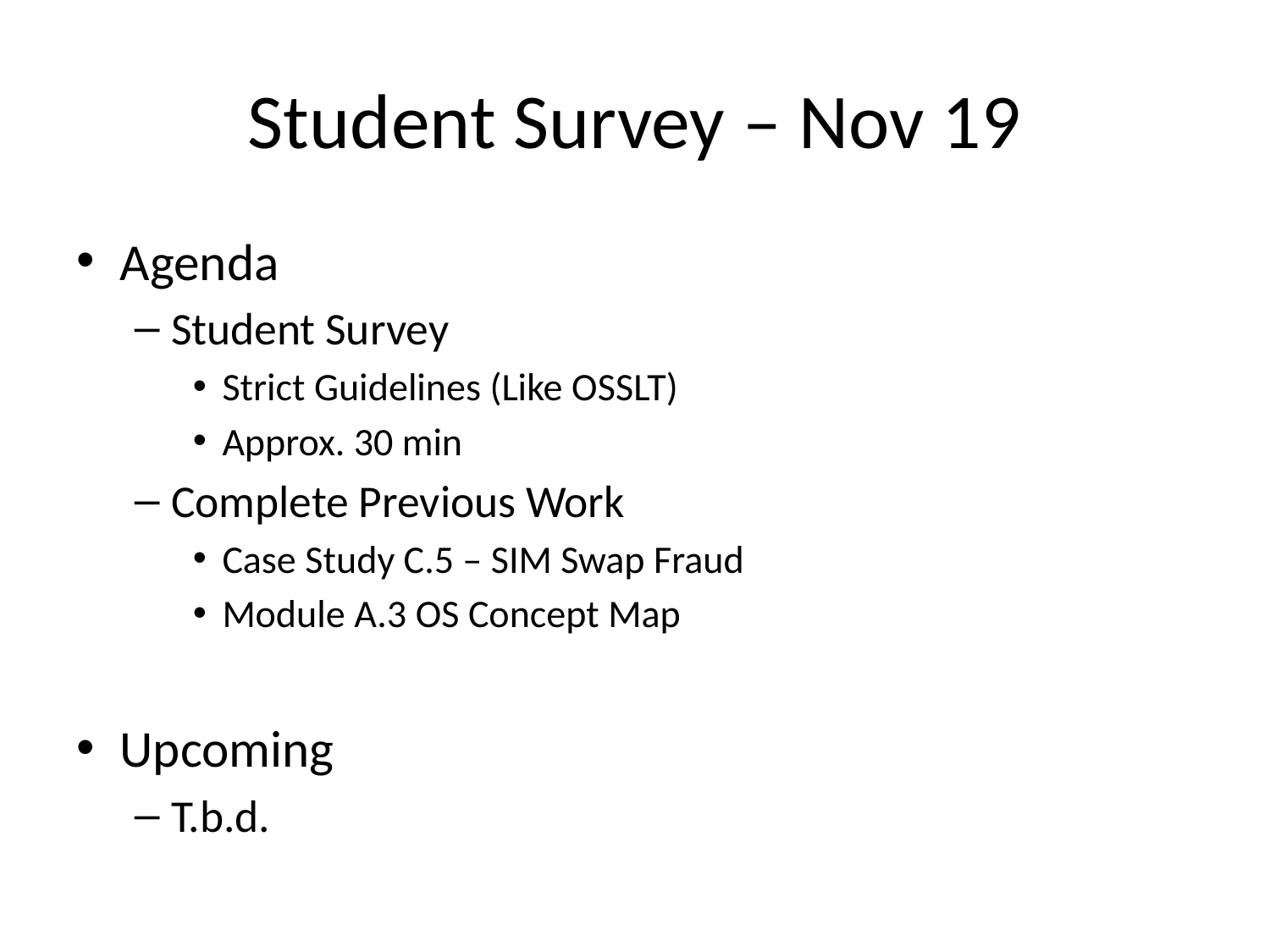

# Student Survey – Nov 19
Agenda
Student Survey
Strict Guidelines (Like OSSLT)
Approx. 30 min
Complete Previous Work
Case Study C.5 – SIM Swap Fraud
Module A.3 OS Concept Map

Upcoming
T.b.d.